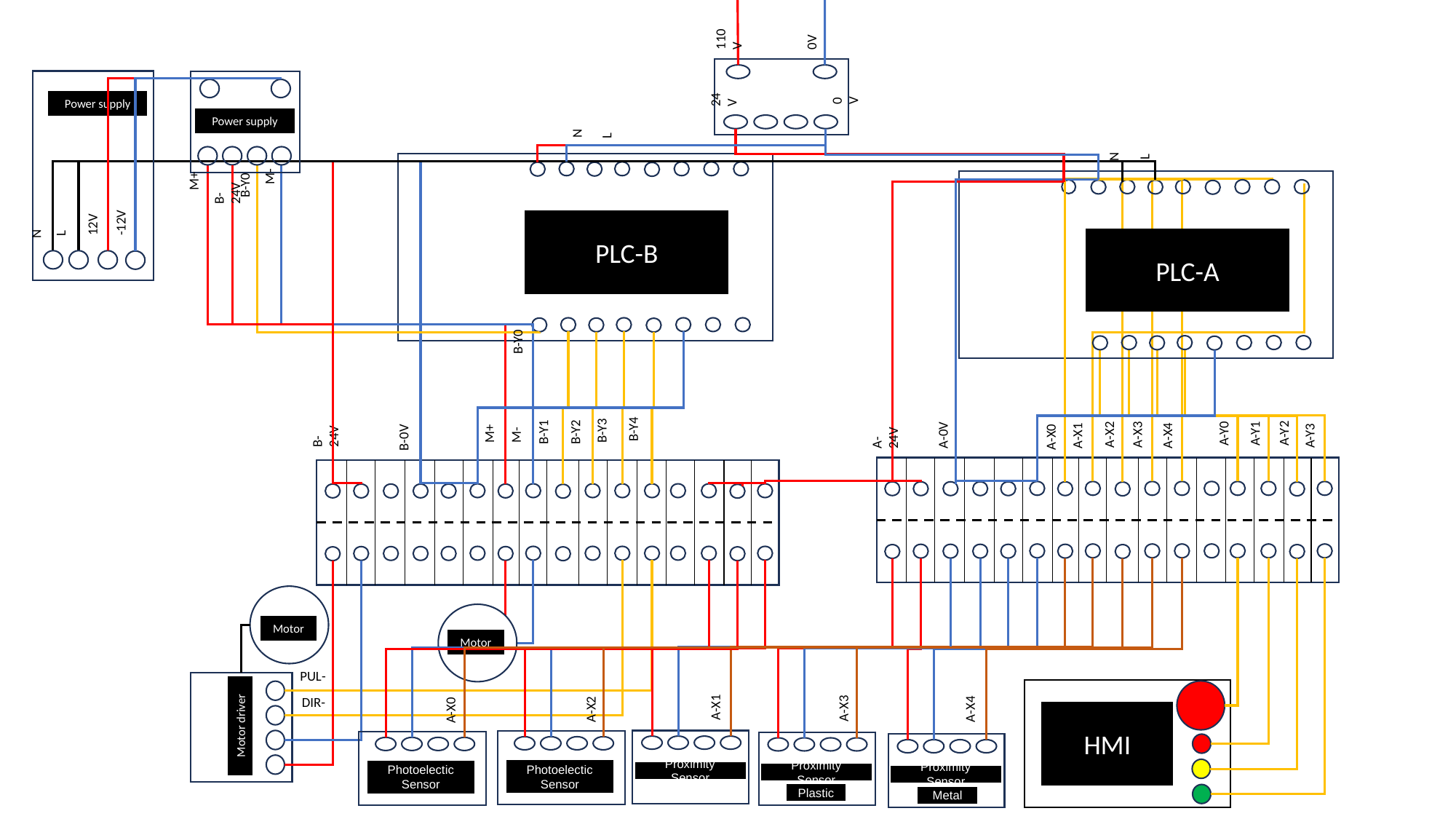

110V
0V

24V
0V
Power supply
N
L
Power supply
L
N
M-
M+

PLC-B

B-Y0
B-24V

PLC-A

12V
-12V
L
N
B-Y0
B-Y4
M+
B-Y3
M-
B-Y1
B-Y2
A-Y2
A-Y0
A-Y1
B-24V
A-X2
A-X3
A-Y3
A-0V
A-X4
A-24V
A-X1
A-X0
B-0V

Motor
Motor
PUL-

Motor driver

A-X1

HMI

A-X3
A-X4
A-X2
DIR-
A-X0

Photoelectic Sensor

Photoelectic Sensor

Proximity Sensor

Proximity Sensor

Proximity Sensor

Plastic
Metal